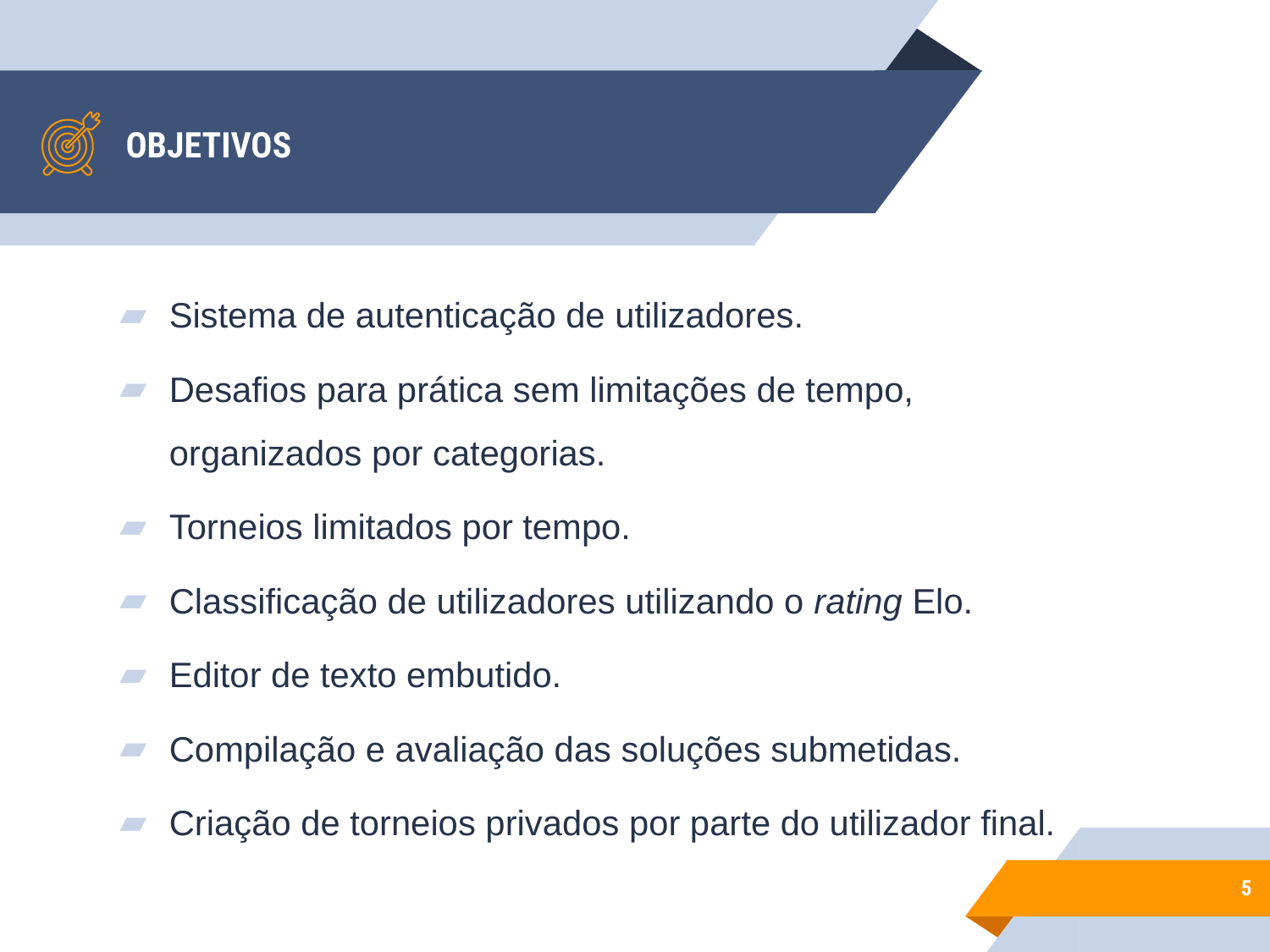

# OBJETIVOS

Sistema de autenticação de utilizadores.
Desafios para prática sem limitações de tempo, organizados por categorias.
Torneios limitados por tempo.
Classificação de utilizadores utilizando o rating Elo.
Editor de texto embutido.
Compilação e avaliação das soluções submetidas.
Criação de torneios privados por parte do utilizador final.

5